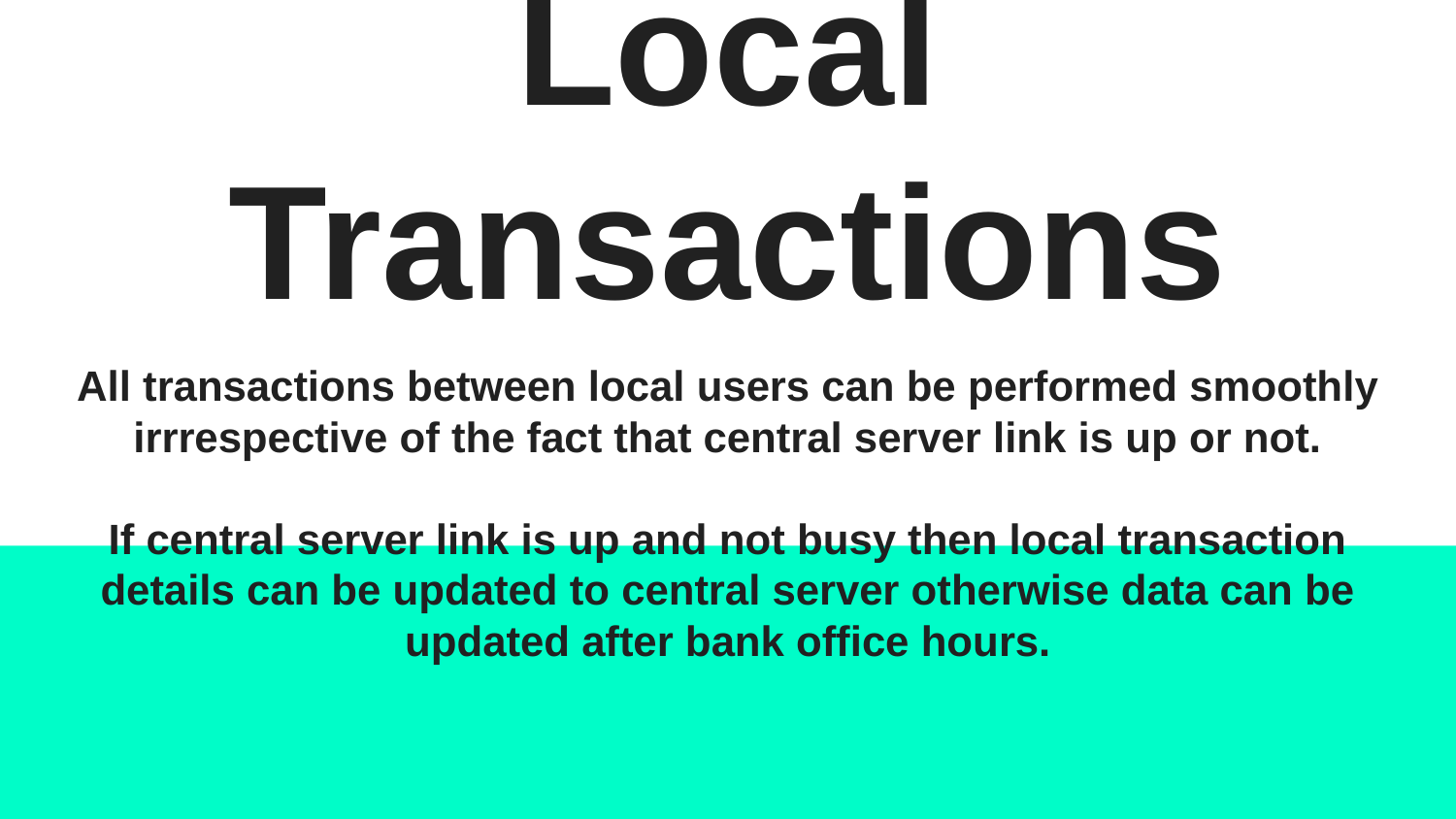

# Local Transactions
All transactions between local users can be performed smoothly irrrespective of the fact that central server link is up or not.

If central server link is up and not busy then local transaction details can be updated to central server otherwise data can be updated after bank office hours.